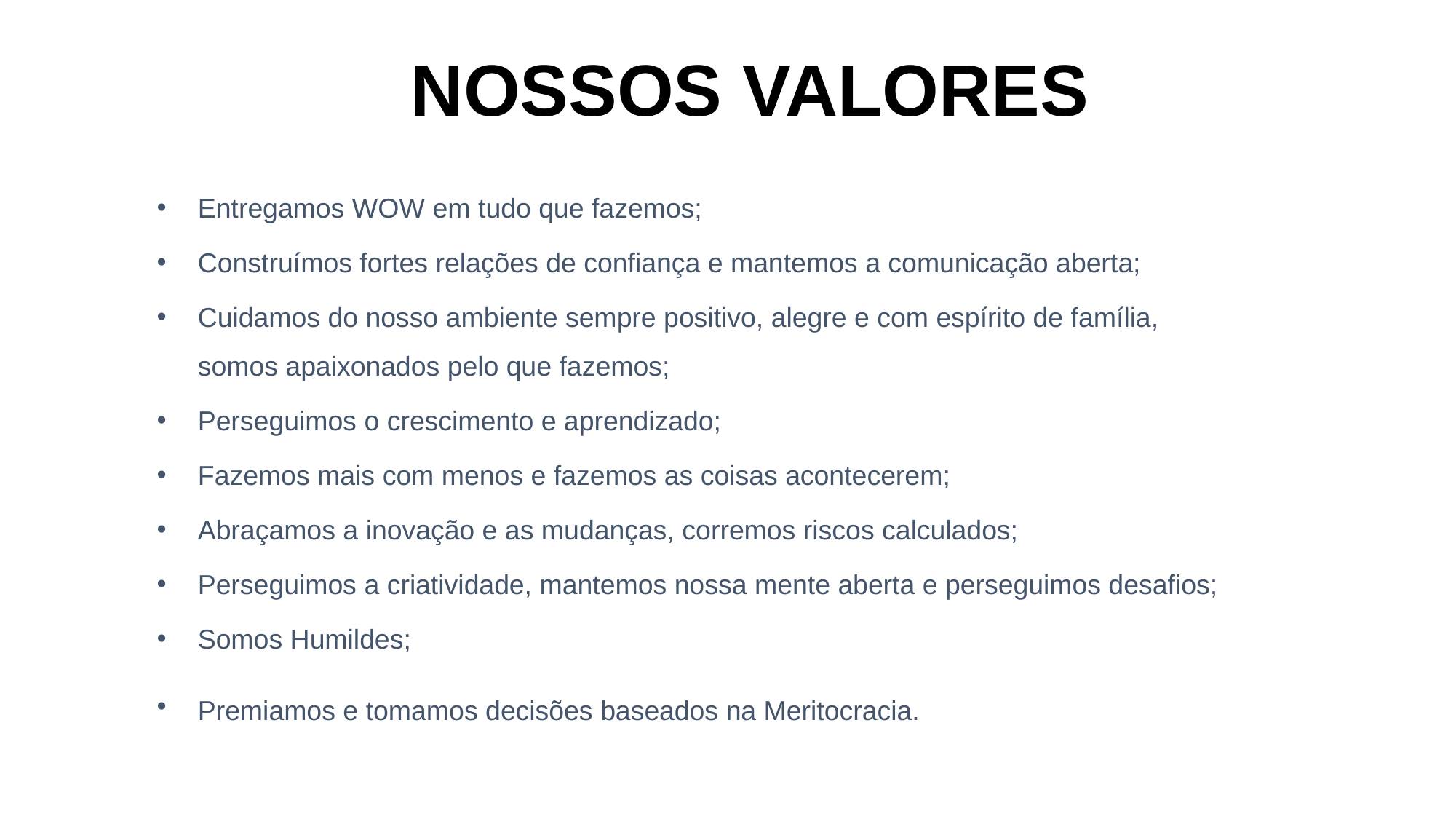

NOSSOS VALORES
Entregamos WOW em tudo que fazemos;
Construímos fortes relações de confiança e mantemos a comunicação aberta;
Cuidamos do nosso ambiente sempre positivo, alegre e com espírito de família, somos apaixonados pelo que fazemos;
Perseguimos o crescimento e aprendizado;
Fazemos mais com menos e fazemos as coisas acontecerem;
Abraçamos a inovação e as mudanças, corremos riscos calculados;
Perseguimos a criatividade, mantemos nossa mente aberta e perseguimos desafios;
Somos Humildes;
Premiamos e tomamos decisões baseados na Meritocracia.